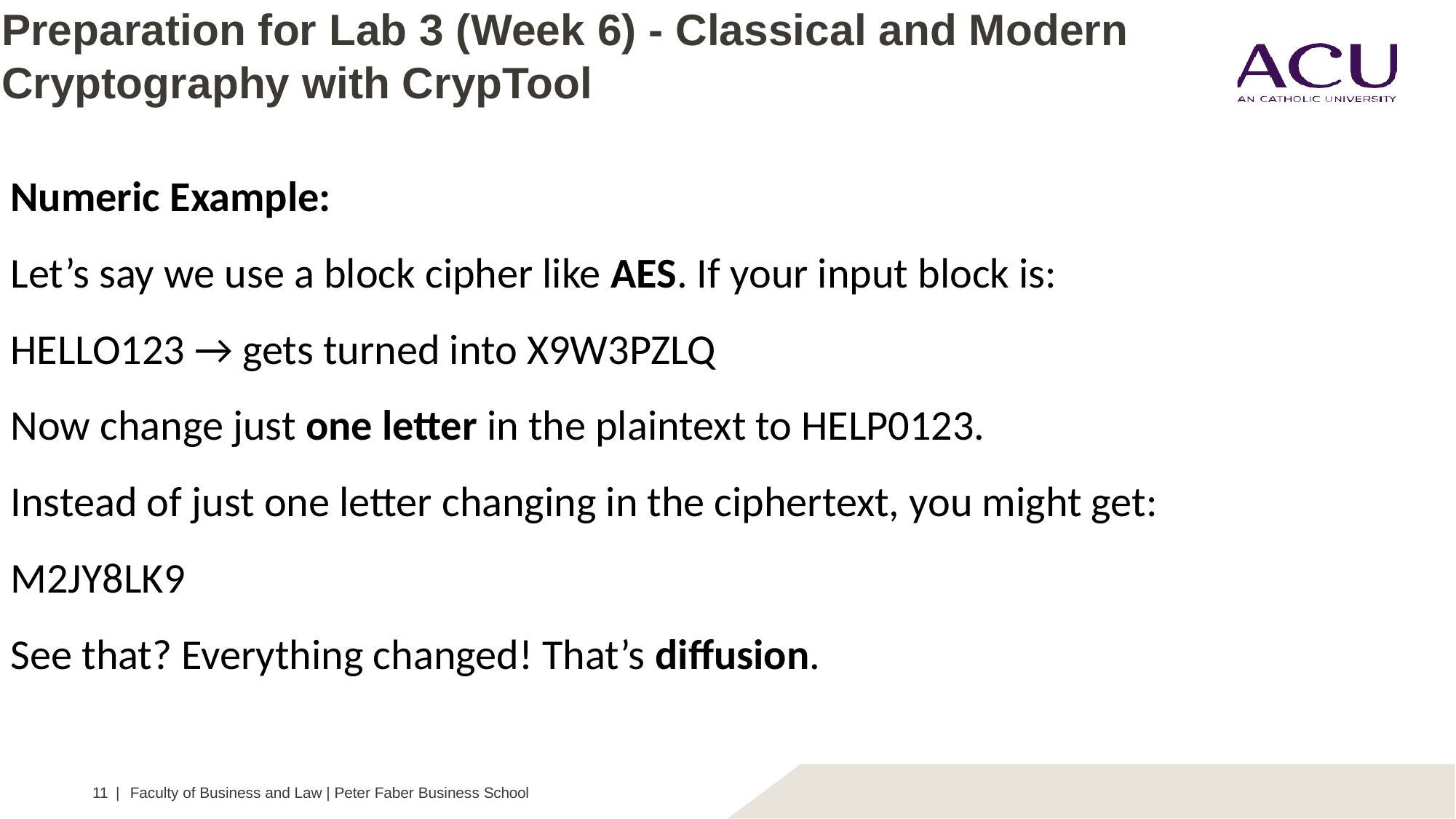

# Preparation for Lab 3 (Week 6) - Classical and Modern Cryptography with CrypTool
Numeric Example:
Let’s say we use a block cipher like AES. If your input block is:
HELLO123 → gets turned into X9W3PZLQ
Now change just one letter in the plaintext to HELP0123.
Instead of just one letter changing in the ciphertext, you might get:
M2JY8LK9
See that? Everything changed! That’s diffusion.

11 | Faculty of Business and Law | Peter Faber Business School